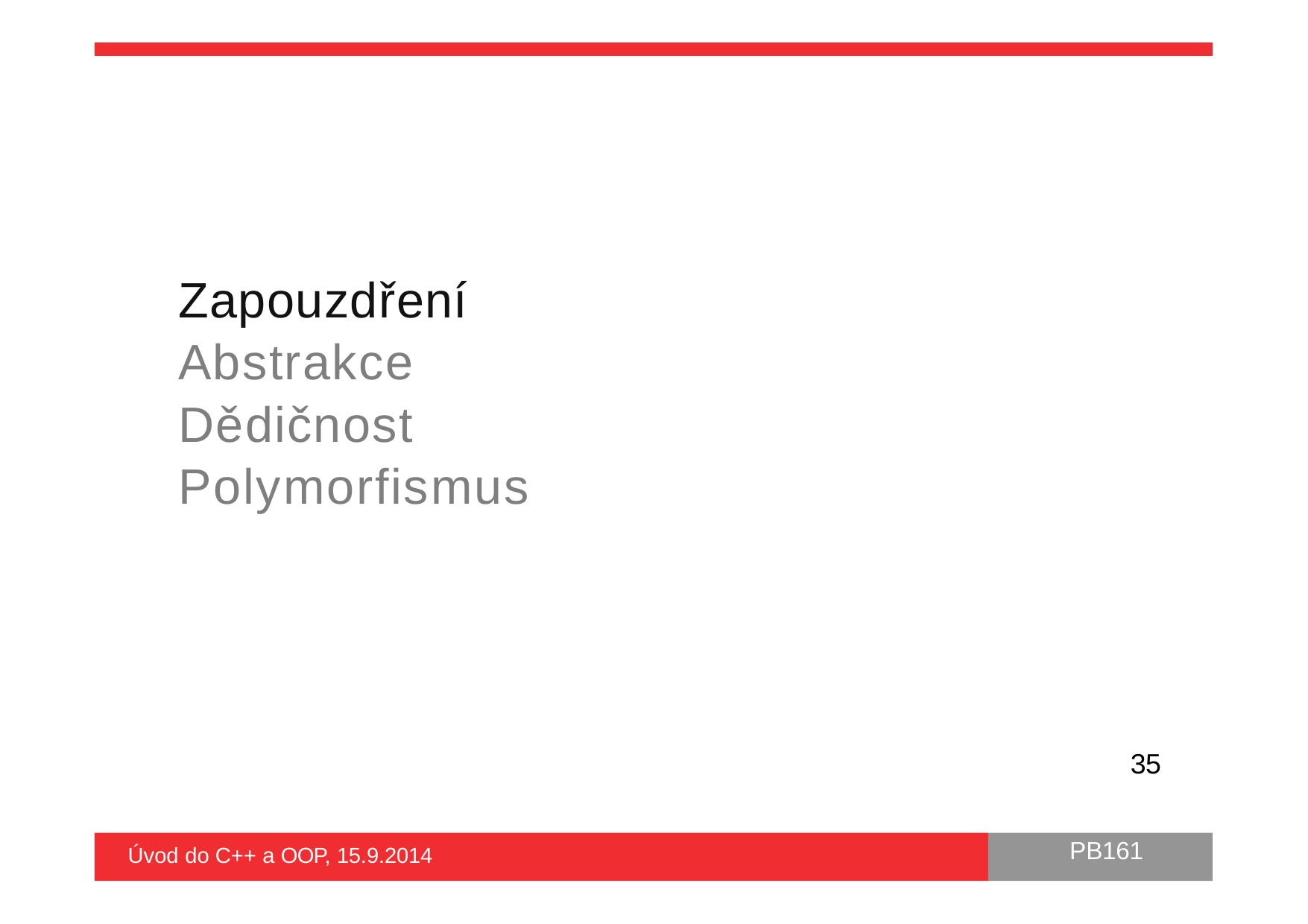

# Zapouzdření Abstrakce
Dědičnost Polymorfismus
35
PB161
Úvod do C++ a OOP, 15.9.2014